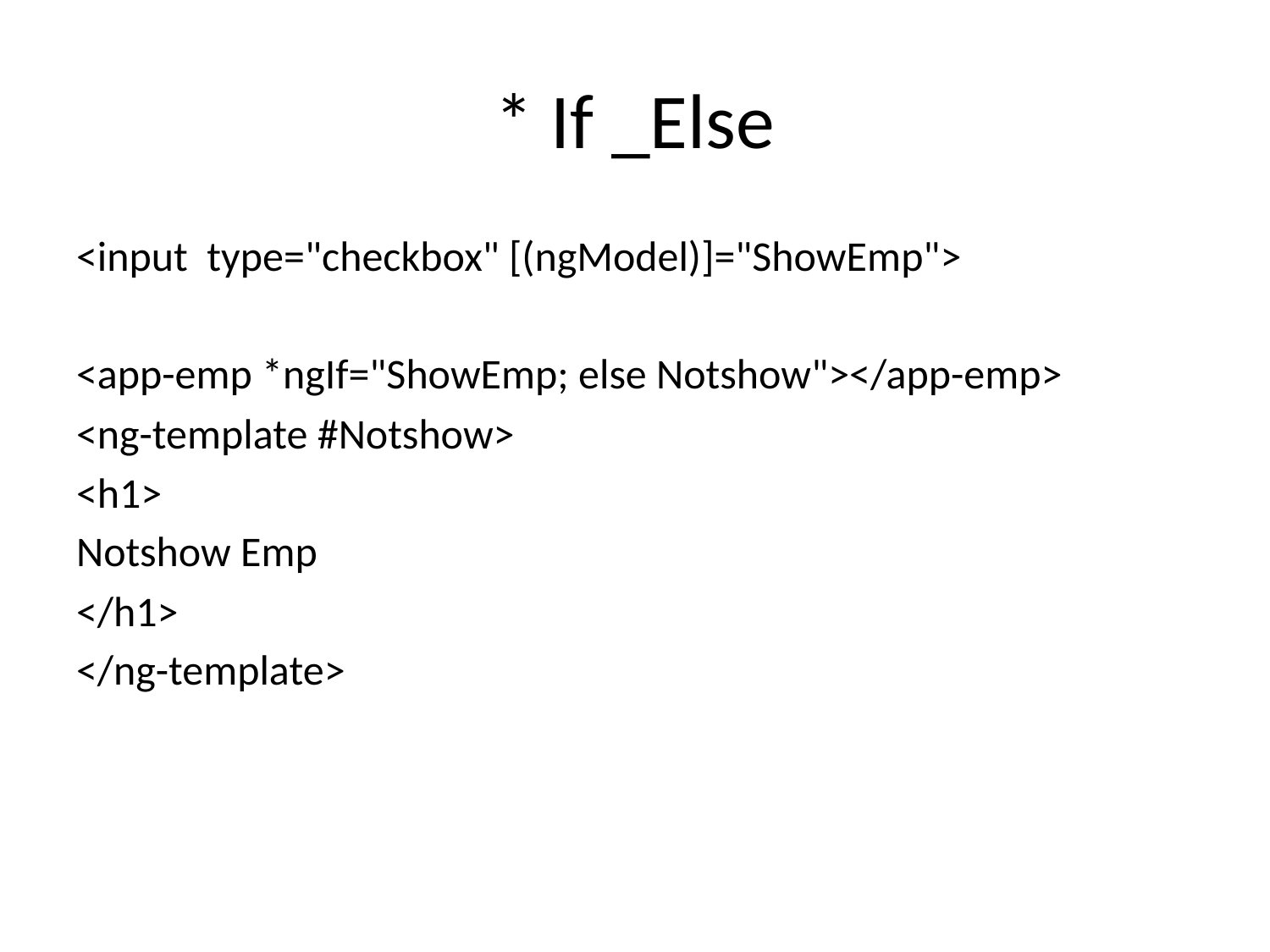

# * If _Else
<input  type="checkbox" [(ngModel)]="ShowEmp">

<app-emp *ngIf="ShowEmp; else Notshow"></app-emp>
<ng-template #Notshow>
<h1>
Notshow Emp
</h1>
</ng-template>